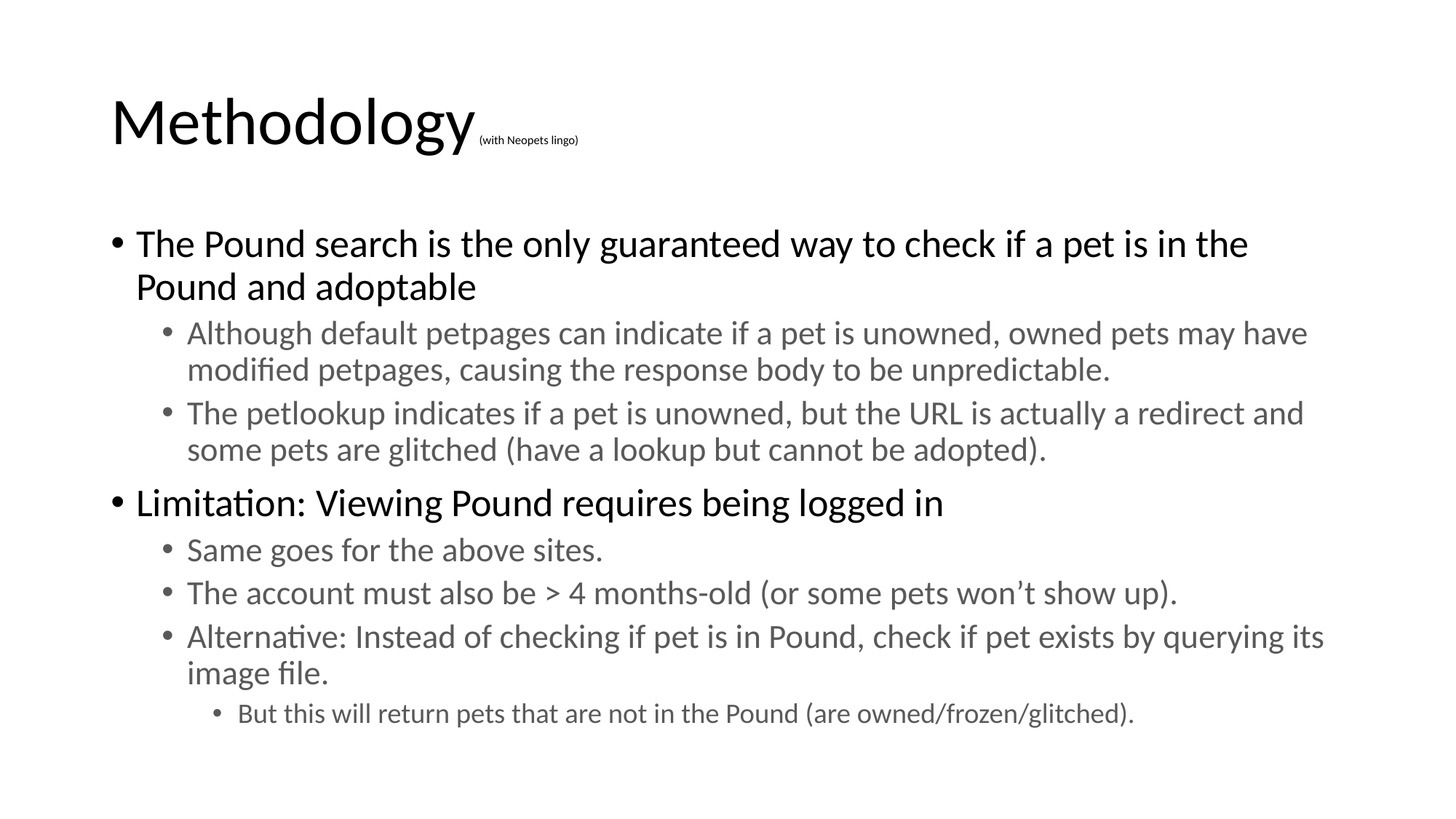

# Methodology (with Neopets lingo)
The Pound search is the only guaranteed way to check if a pet is in the Pound and adoptable
Although default petpages can indicate if a pet is unowned, owned pets may have modified petpages, causing the response body to be unpredictable.
The petlookup indicates if a pet is unowned, but the URL is actually a redirect and some pets are glitched (have a lookup but cannot be adopted).
Limitation: Viewing Pound requires being logged in
Same goes for the above sites.
The account must also be > 4 months-old (or some pets won’t show up).
Alternative: Instead of checking if pet is in Pound, check if pet exists by querying its image file.
But this will return pets that are not in the Pound (are owned/frozen/glitched).